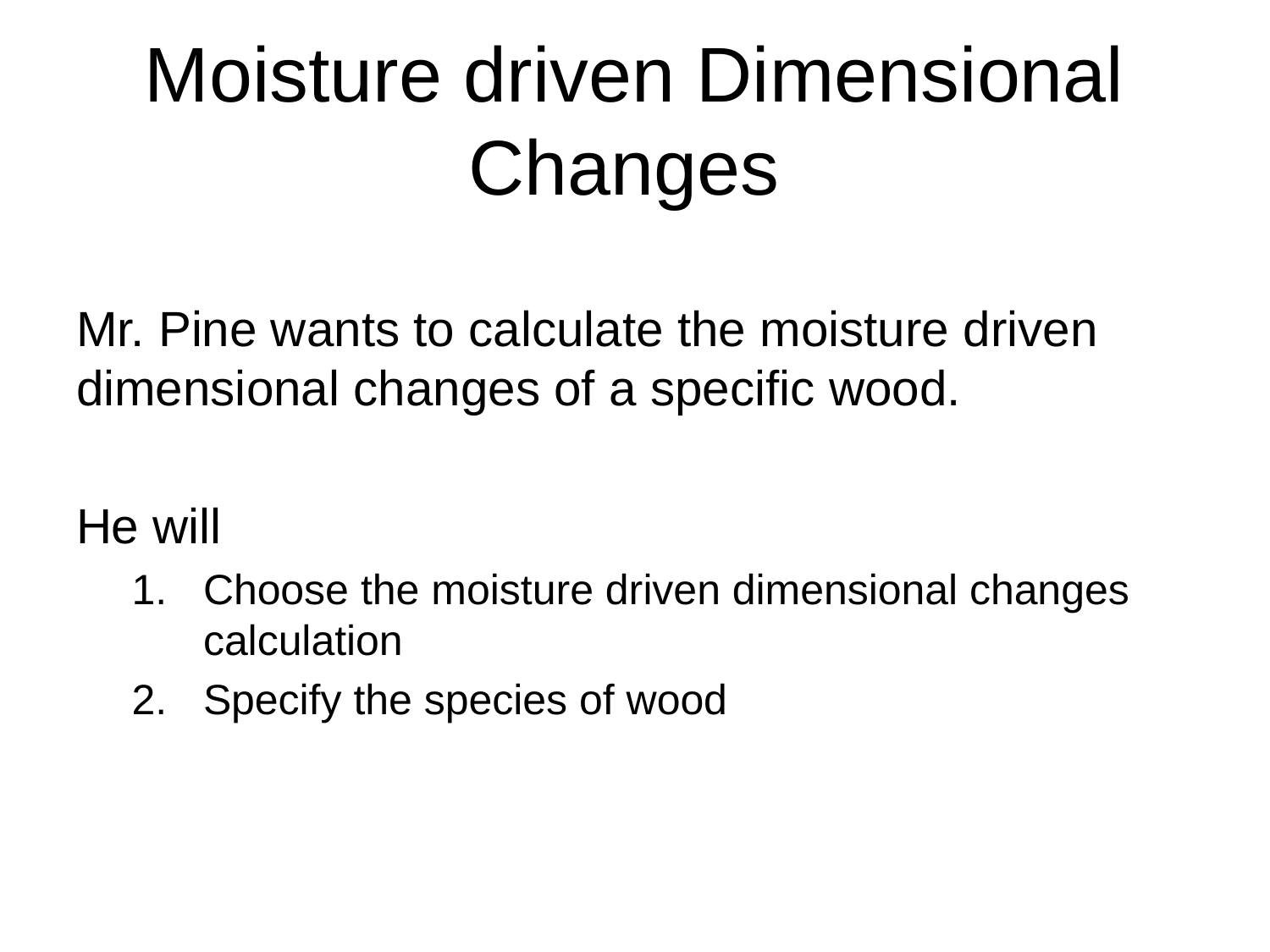

# Moisture driven Dimensional Changes

Mr. Pine wants to calculate the moisture driven dimensional changes of a specific wood.

He will
Choose the moisture driven dimensional changes calculation
Specify the species of wood